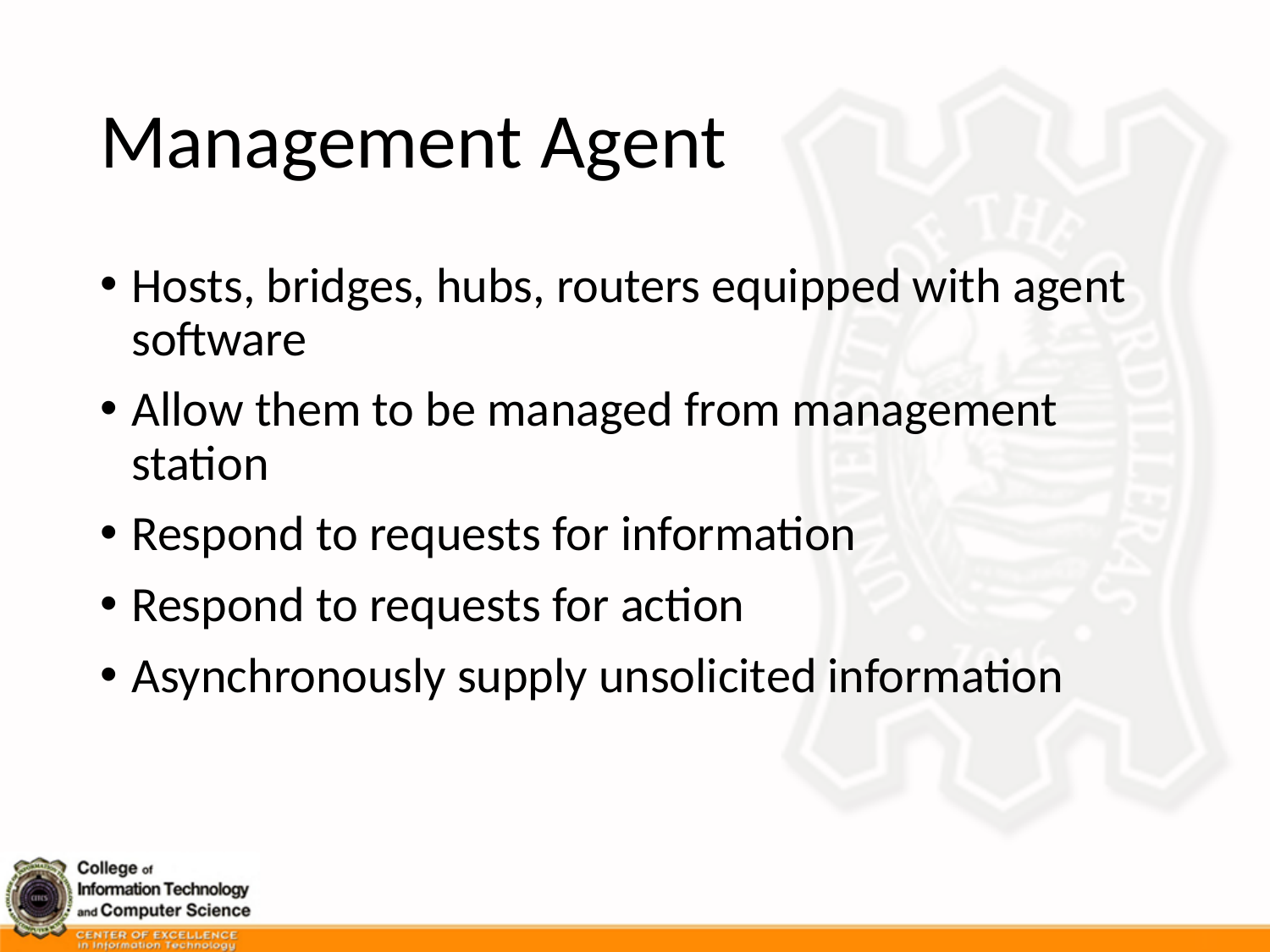

# Management Agent
Hosts, bridges, hubs, routers equipped with agent software
Allow them to be managed from management station
Respond to requests for information
Respond to requests for action
Asynchronously supply unsolicited information